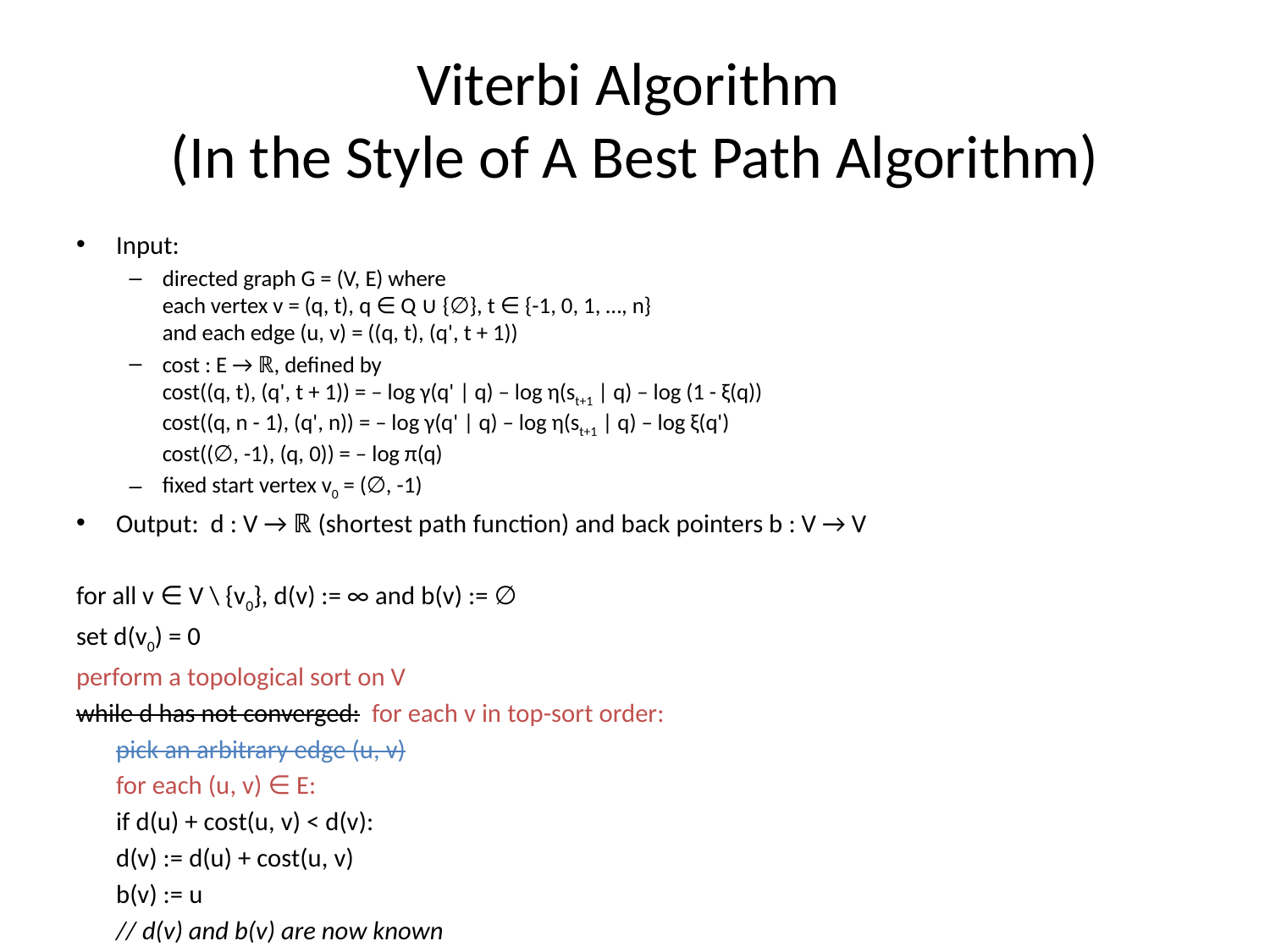

# Viterbi Algorithm (In the Style of A Best Path Algorithm)
Input:
directed graph G = (V, E) where
each vertex v = (q, t), q ∈ Q ∪ {∅}, t ∈ {-1, 0, 1, …, n}
and each edge (u, v) = ((q, t), (q', t + 1))
cost : E → ℝ, defined by
cost((q, t), (q', t + 1)) = – log γ(q' | q) – log η(st+1 | q) – log (1 - ξ(q))
cost((q, n - 1), (q', n)) = – log γ(q' | q) – log η(st+1 | q) – log ξ(q')
cost((∅, -1), (q, 0)) = – log π(q)
fixed start vertex v0 = (∅, -1)
Output:  d : V → ℝ (shortest path function) and back pointers b : V → V

for all v ∈ V \ {v0}, d(v) := ∞ and b(v) := ∅
set d(v0) = 0
perform a topological sort on V
while d has not converged:  for each v in top-sort order:
	pick an arbitrary edge (u, v)
	for each (u, v) ∈ E:
		if d(u) + cost(u, v) < d(v):
			d(v) := d(u) + cost(u, v)
			b(v) := u
	// d(v) and b(v) are now known